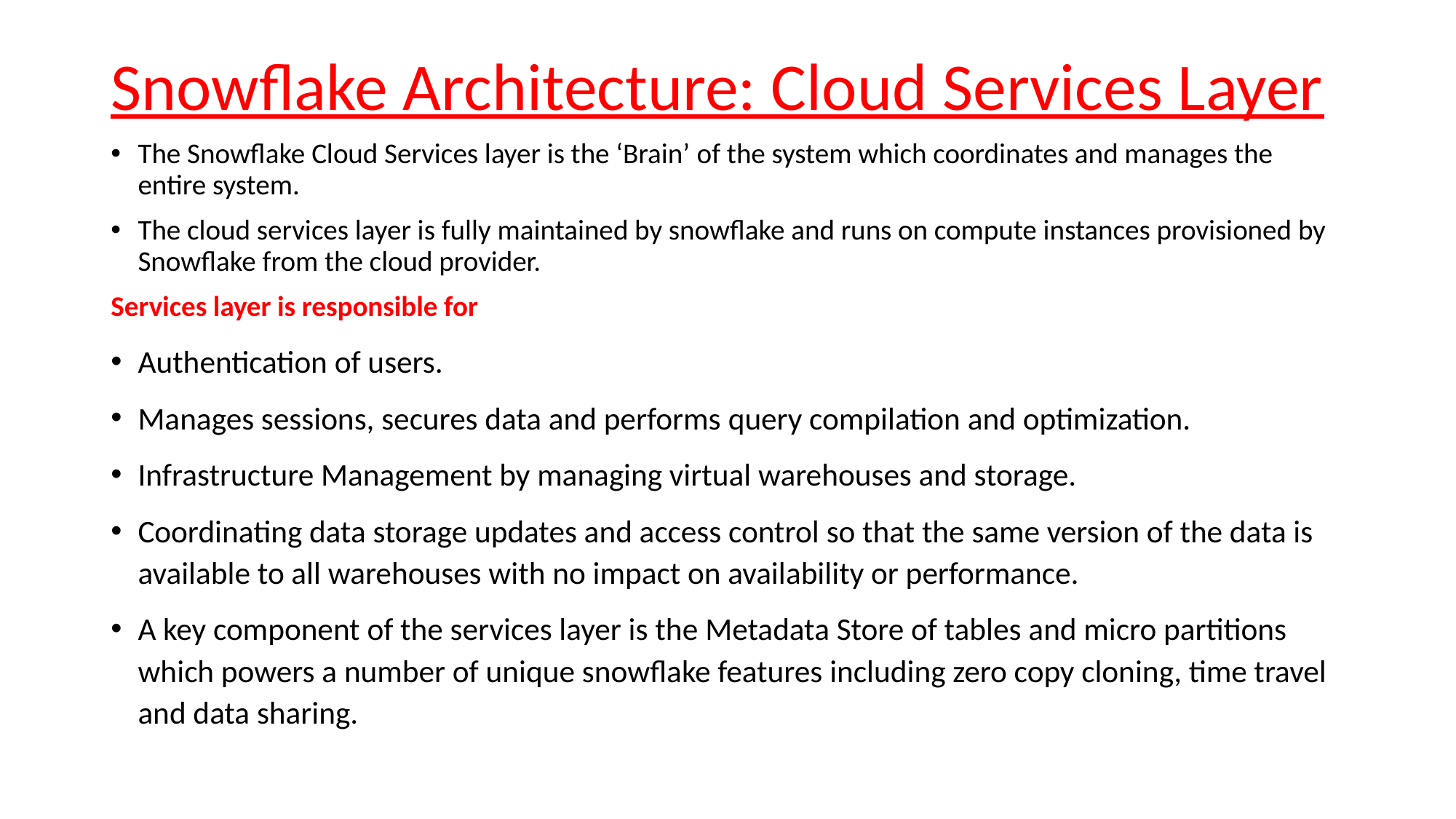

# Snowflake Architecture: Cloud Services Layer
The Snowflake Cloud Services layer is the ‘Brain’ of the system which coordinates and manages the entire system.
The cloud services layer is fully maintained by snowflake and runs on compute instances provisioned by Snowflake from the cloud provider.
Services layer is responsible for
Authentication of users.
Manages sessions, secures data and performs query compilation and optimization.
Infrastructure Management by managing virtual warehouses and storage.
Coordinating data storage updates and access control so that the same version of the data is available to all warehouses with no impact on availability or performance.
A key component of the services layer is the Metadata Store of tables and micro partitions which powers a number of unique snowflake features including zero copy cloning, time travel and data sharing.